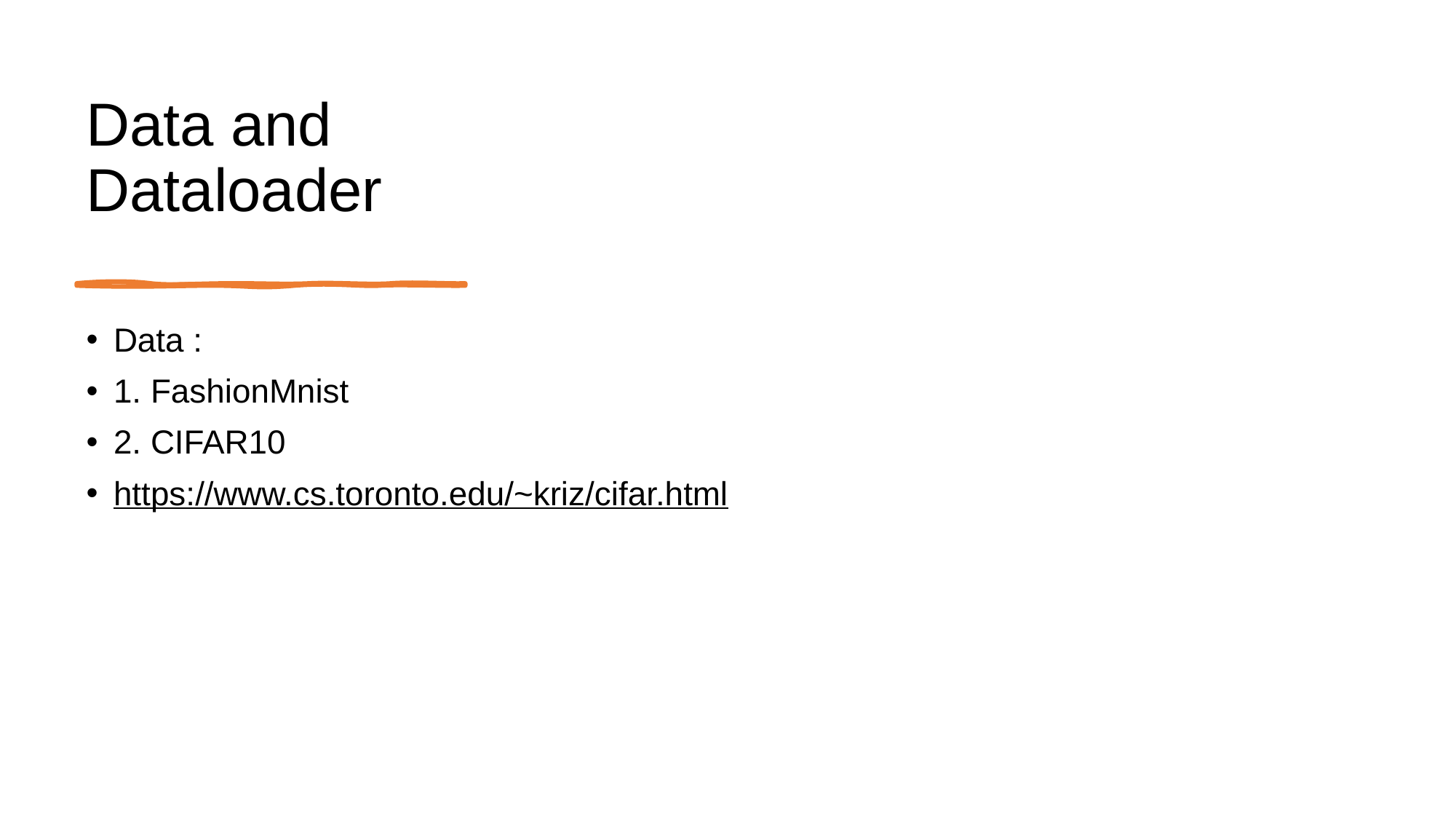

# Data and Dataloader

Data :
1. FashionMnist
2. CIFAR10
https://www.cs.toronto.edu/~kriz/cifar.html